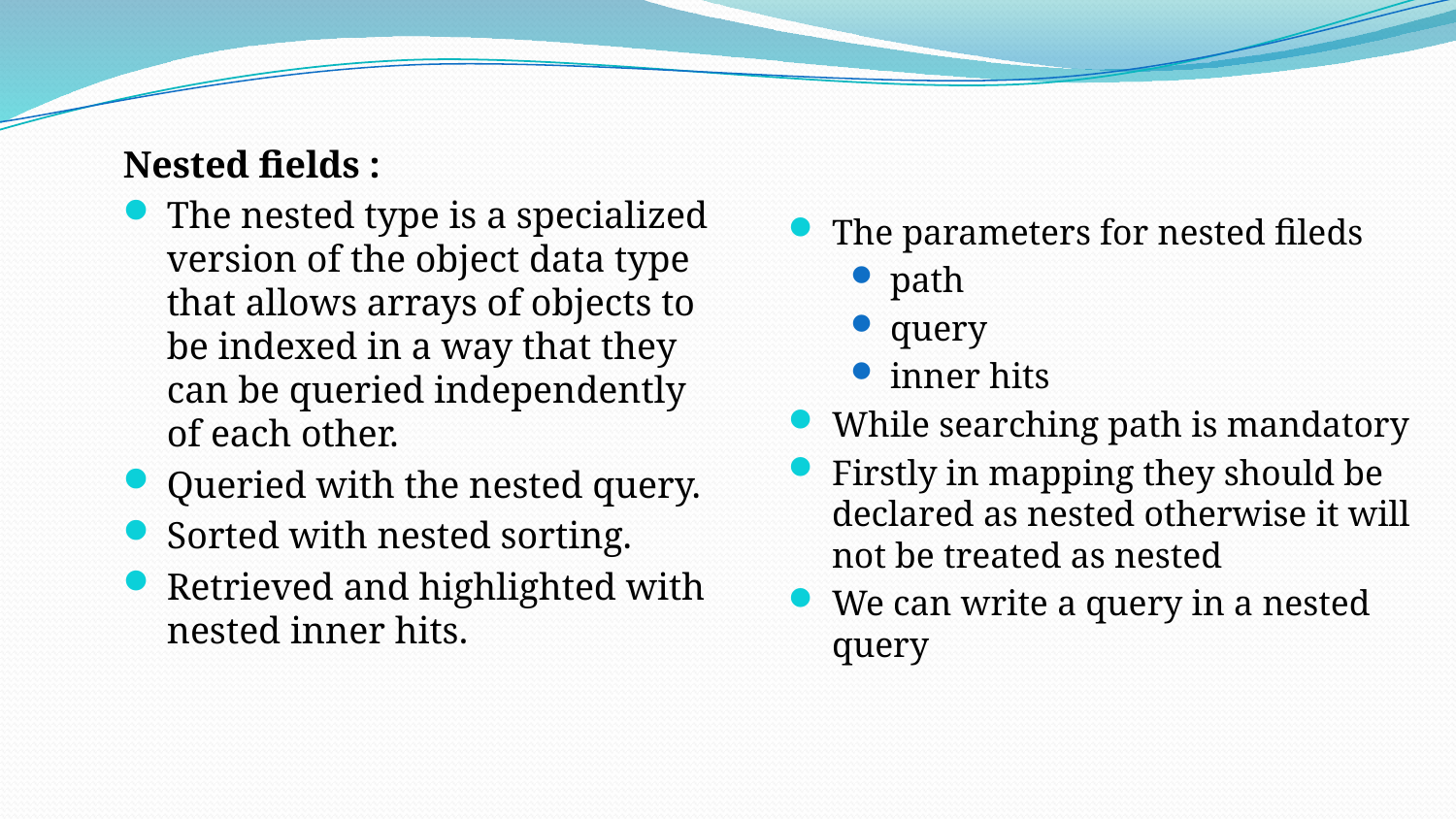

Nested fields :
The nested type is a specialized version of the object data type that allows arrays of objects to be indexed in a way that they can be queried independently of each other.
Queried with the nested query.
Sorted with nested sorting.
Retrieved and highlighted with nested inner hits.
The parameters for nested fileds
path
query
inner hits
While searching path is mandatory
Firstly in mapping they should be declared as nested otherwise it will not be treated as nested
We can write a query in a nested query